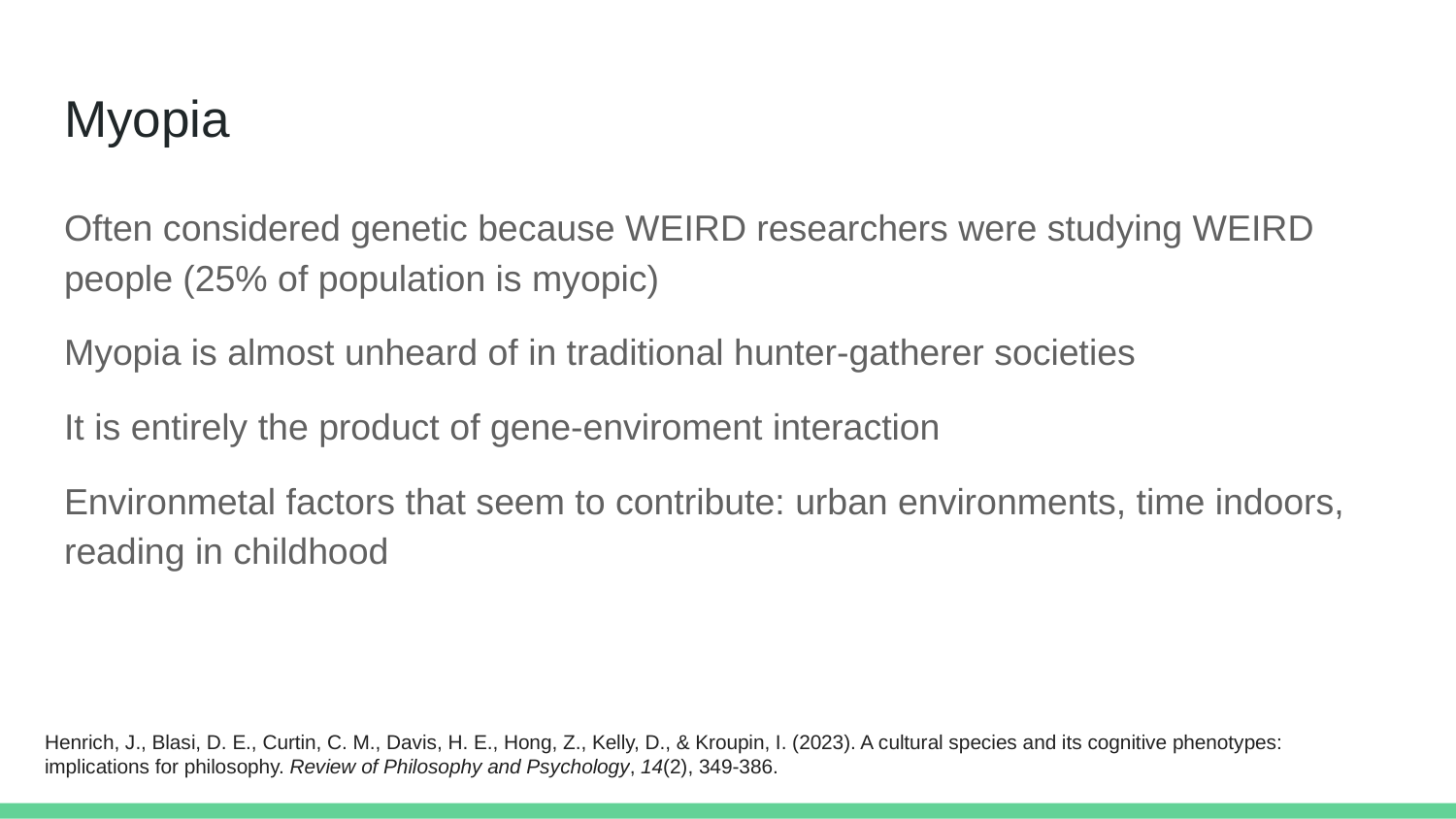

# Myopia
Often considered genetic because WEIRD researchers were studying WEIRD people (25% of population is myopic)
Myopia is almost unheard of in traditional hunter-gatherer societies
It is entirely the product of gene-enviroment interaction
Environmetal factors that seem to contribute: urban environments, time indoors, reading in childhood
Henrich, J., Blasi, D. E., Curtin, C. M., Davis, H. E., Hong, Z., Kelly, D., & Kroupin, I. (2023). A cultural species and its cognitive phenotypes: implications for philosophy. Review of Philosophy and Psychology, 14(2), 349-386.